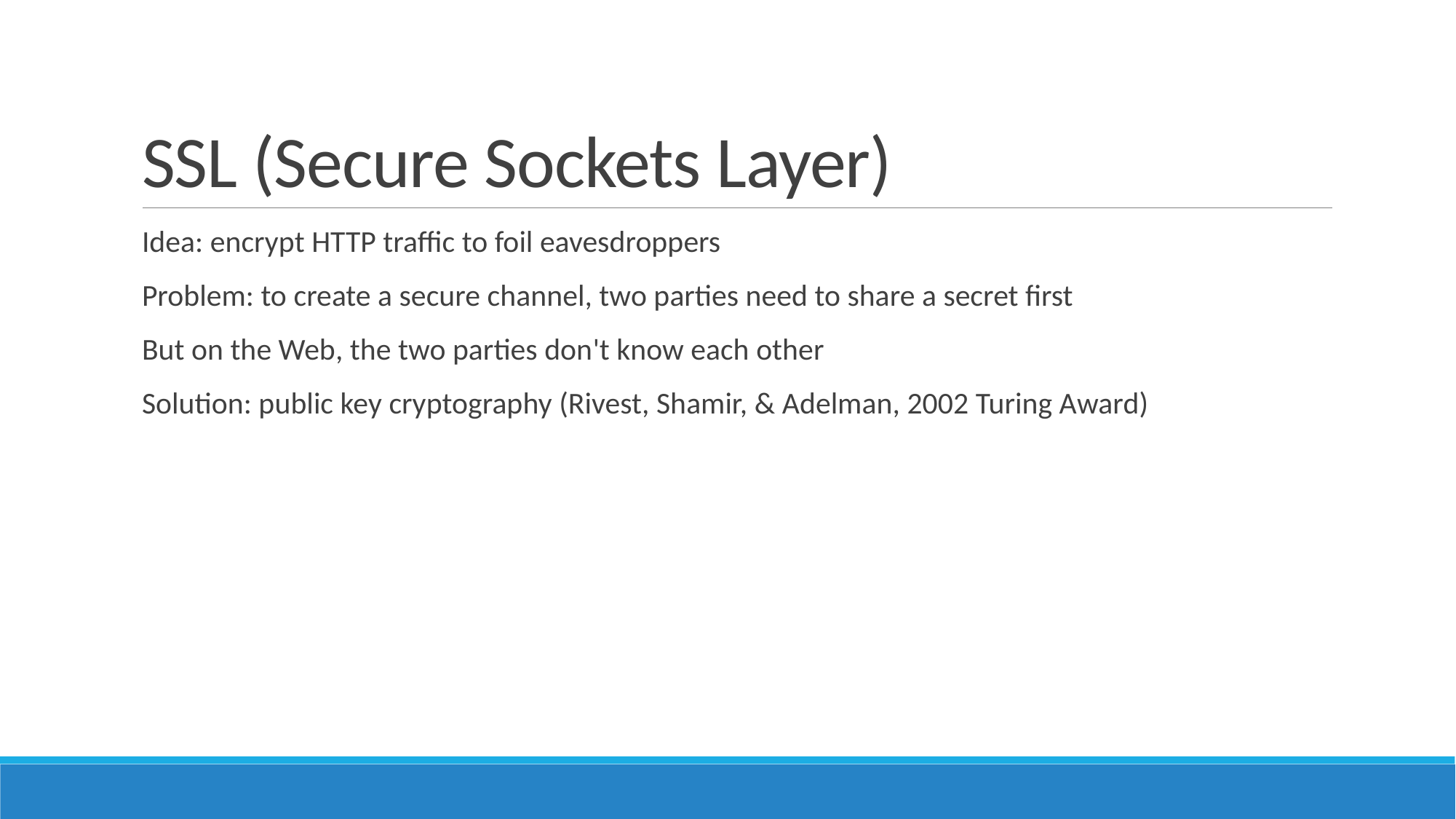

# SSL (Secure Sockets Layer)
Idea: encrypt HTTP traffic to foil eavesdroppers
Problem: to create a secure channel, two parties need to share a secret first
But on the Web, the two parties don't know each other
Solution: public key cryptography (Rivest, Shamir, & Adelman, 2002 Turing Award)